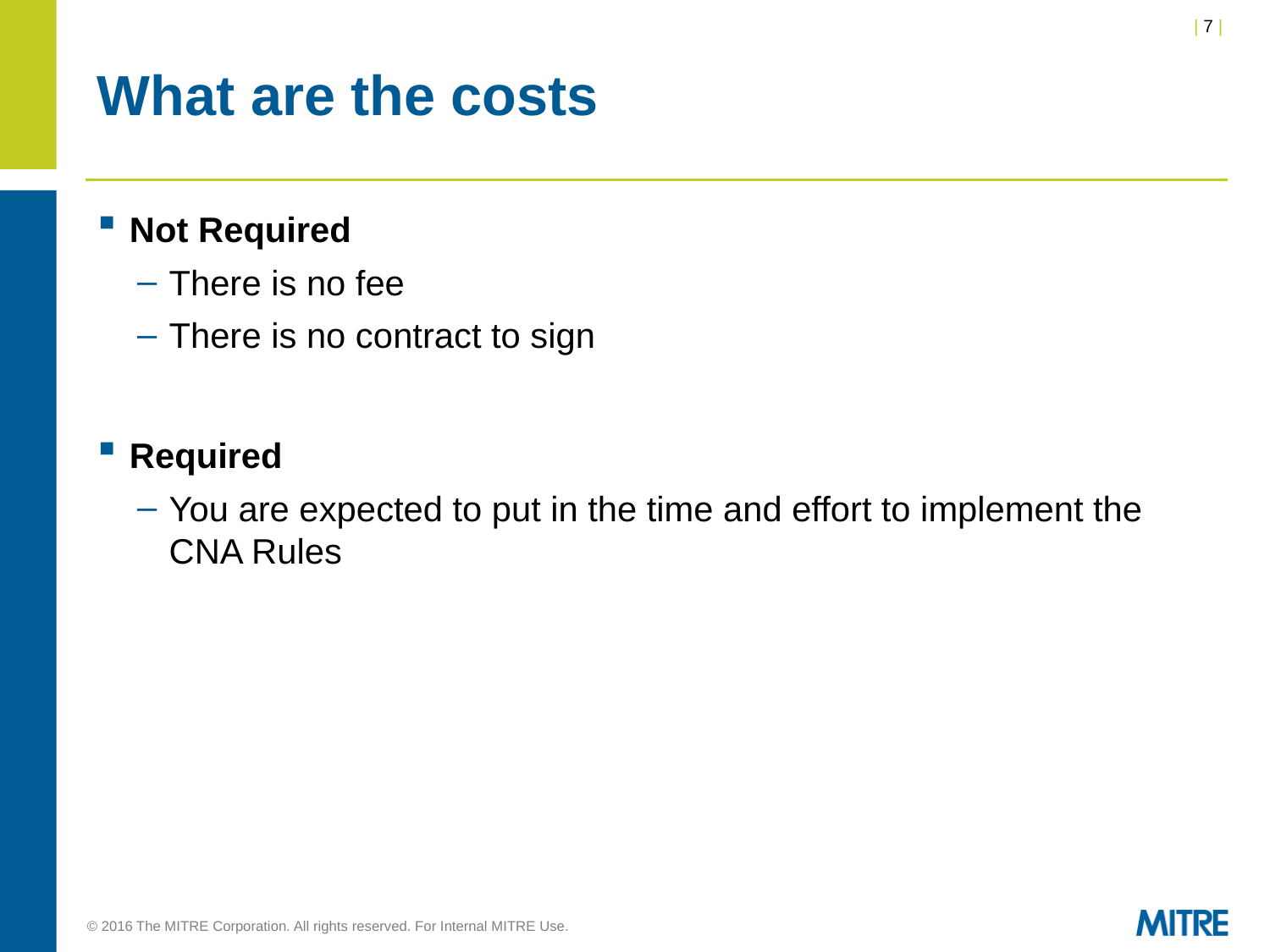

# What are the costs
Not Required
There is no fee
There is no contract to sign

Required
You are expected to put in the time and effort to implement the CNA Rules